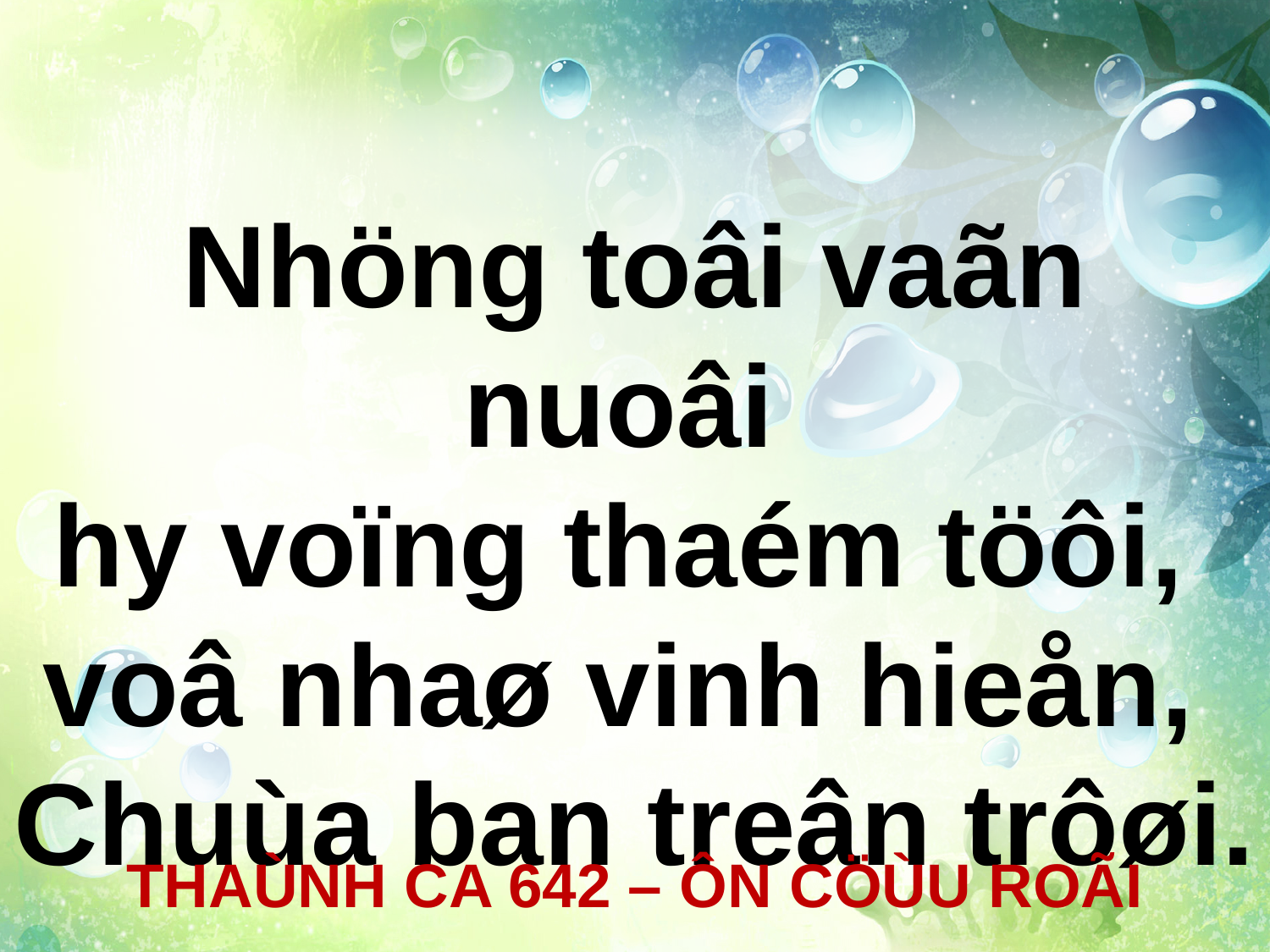

Nhöng toâi vaãn nuoâi
hy voïng thaém töôi,
voâ nhaø vinh hieån,
Chuùa ban treân trôøi.
THAÙNH CA 642 – ÔN CÖÙU ROÃI